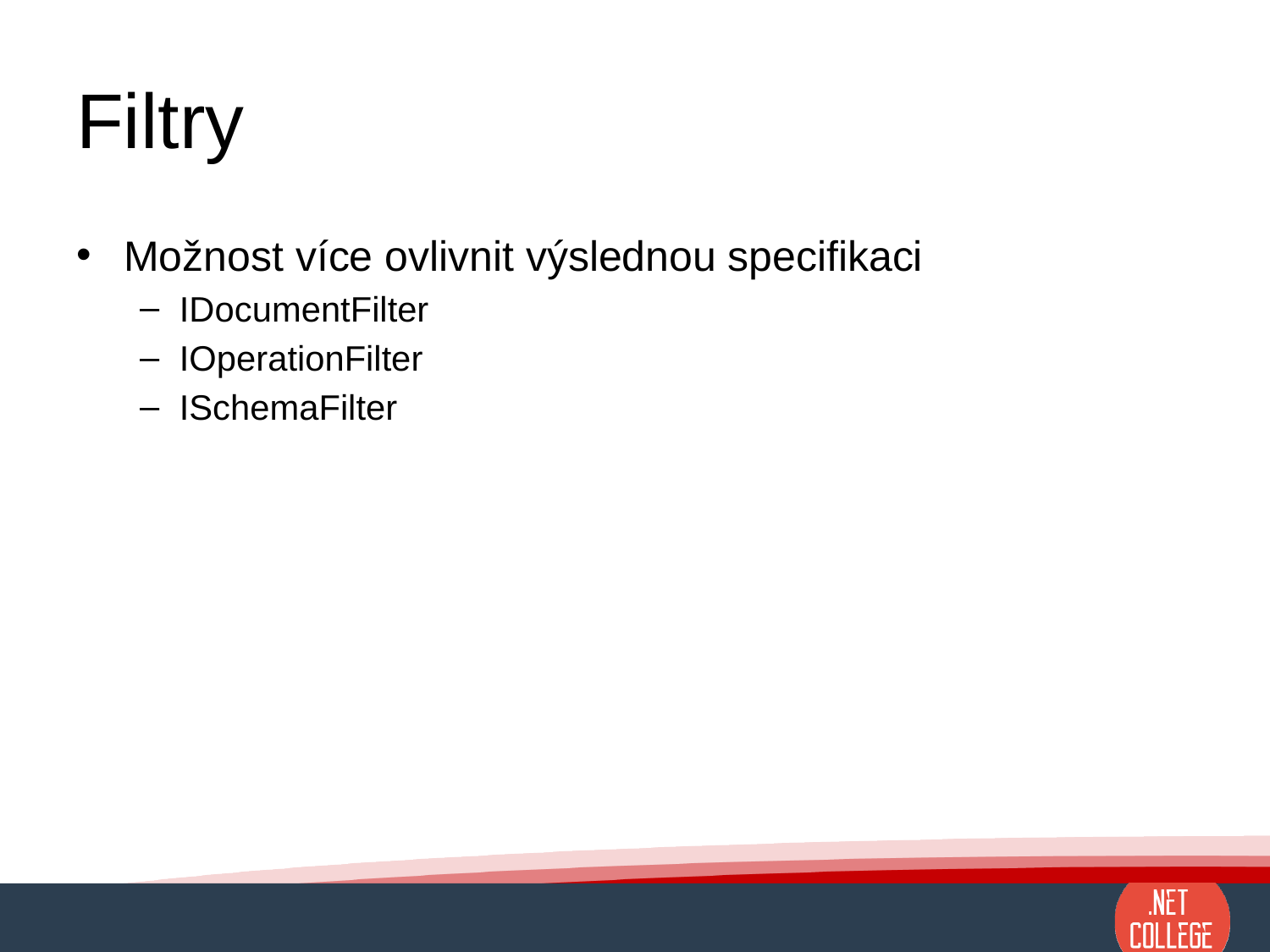

# Filtry
Možnost více ovlivnit výslednou specifikaci
IDocumentFilter
IOperationFilter
ISchemaFilter